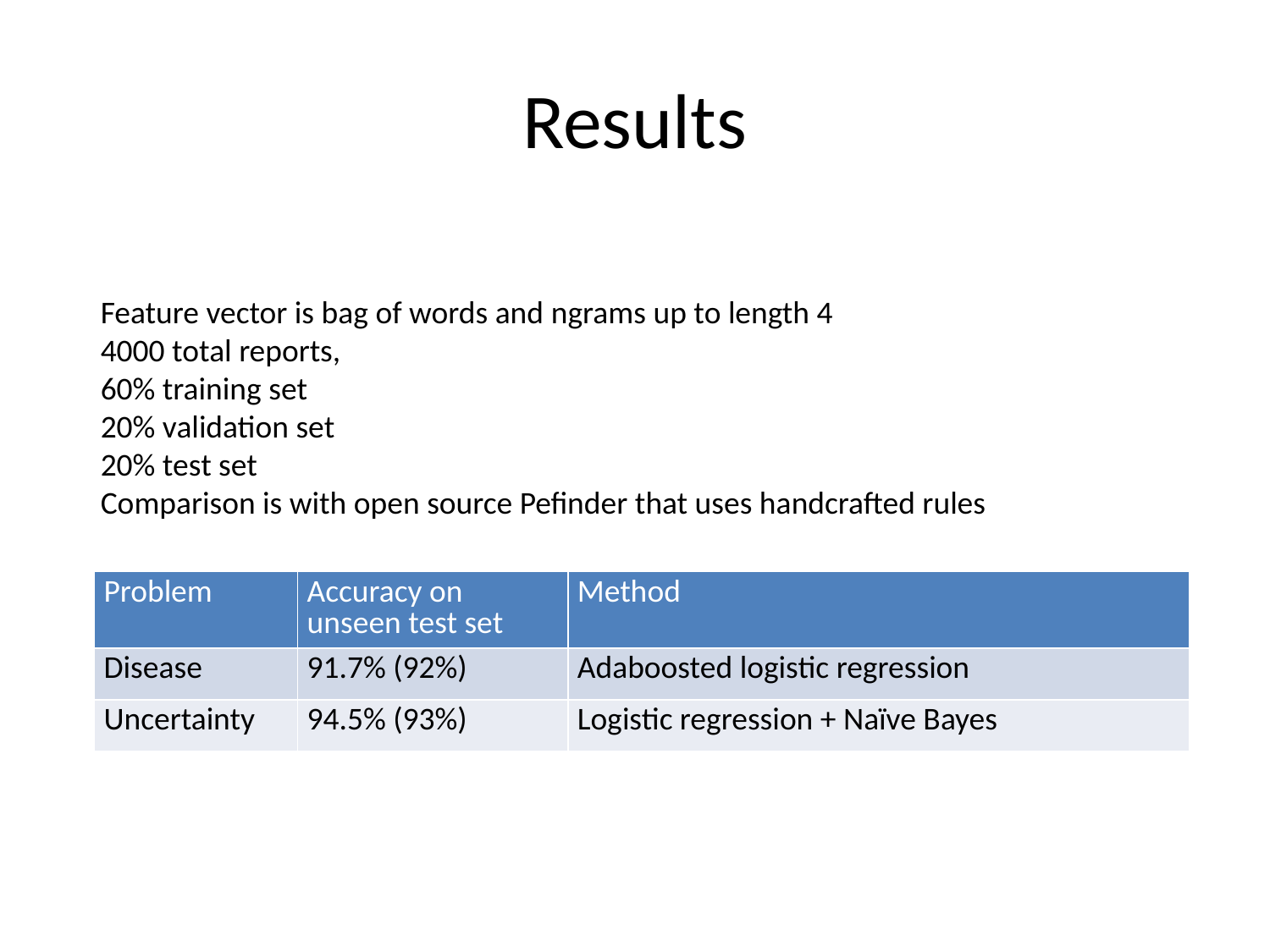

# Results
Feature vector is bag of words and ngrams up to length 4
4000 total reports,
60% training set
20% validation set
20% test set
Comparison is with open source Pefinder that uses handcrafted rules
| Problem | Accuracy on unseen test set | Method |
| --- | --- | --- |
| Disease | 91.7% (92%) | Adaboosted logistic regression |
| Uncertainty | 94.5% (93%) | Logistic regression + Naïve Bayes |